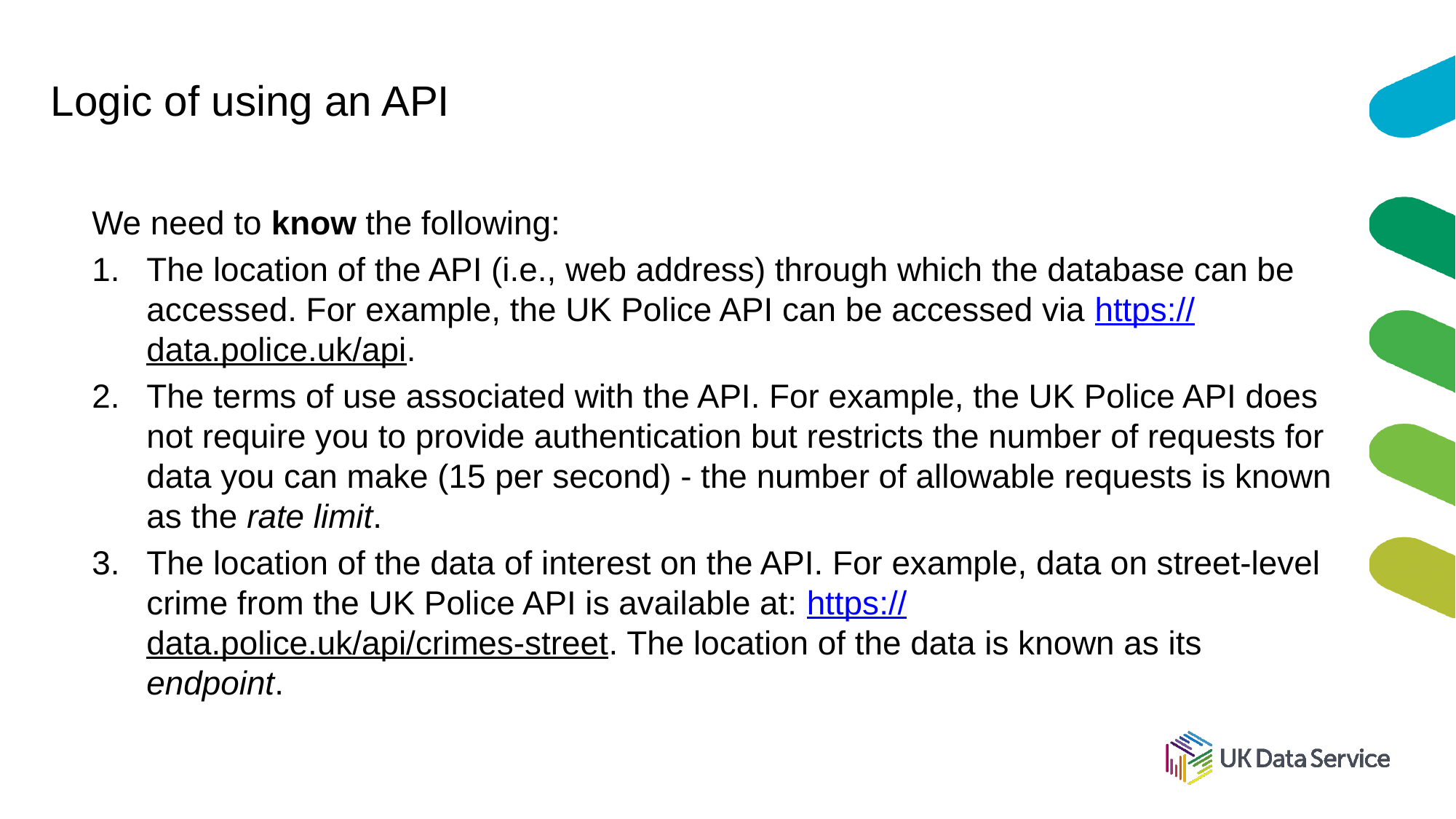

# Logic of using an API
We need to know the following:
The location of the API (i.e., web address) through which the database can be accessed. For example, the UK Police API can be accessed via https://data.police.uk/api.
The terms of use associated with the API. For example, the UK Police API does not require you to provide authentication but restricts the number of requests for data you can make (15 per second) - the number of allowable requests is known as the rate limit.
The location of the data of interest on the API. For example, data on street-level crime from the UK Police API is available at: https://data.police.uk/api/crimes-street. The location of the data is known as its endpoint.